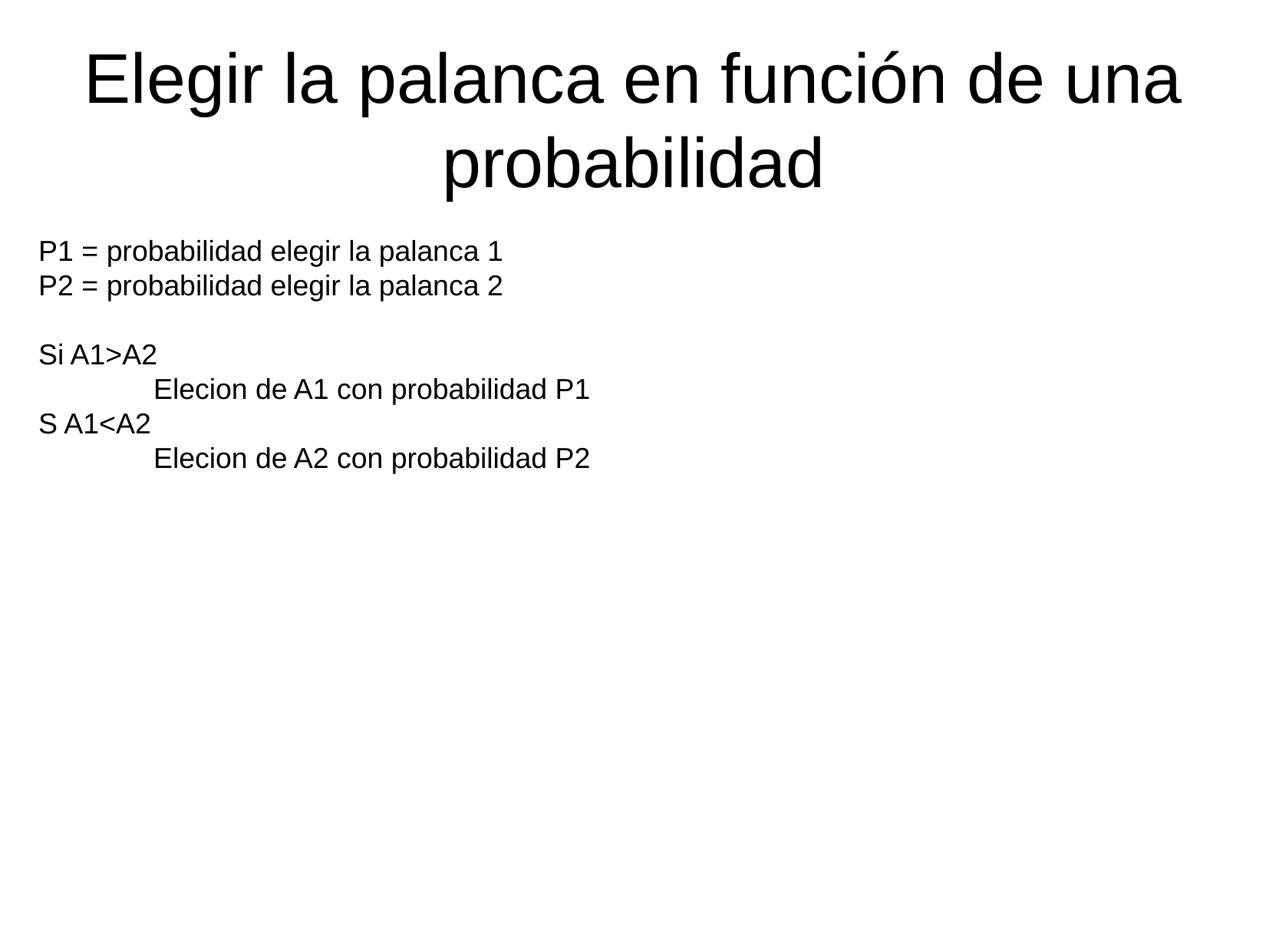

Elegir la palanca en función de una probabilidad

P1 = probabilidad elegir la palanca 1
P2 = probabilidad elegir la palanca 2

Si A1>A2
	Elecion de A1 con probabilidad P1
S A1<A2
	Elecion de A2 con probabilidad P2